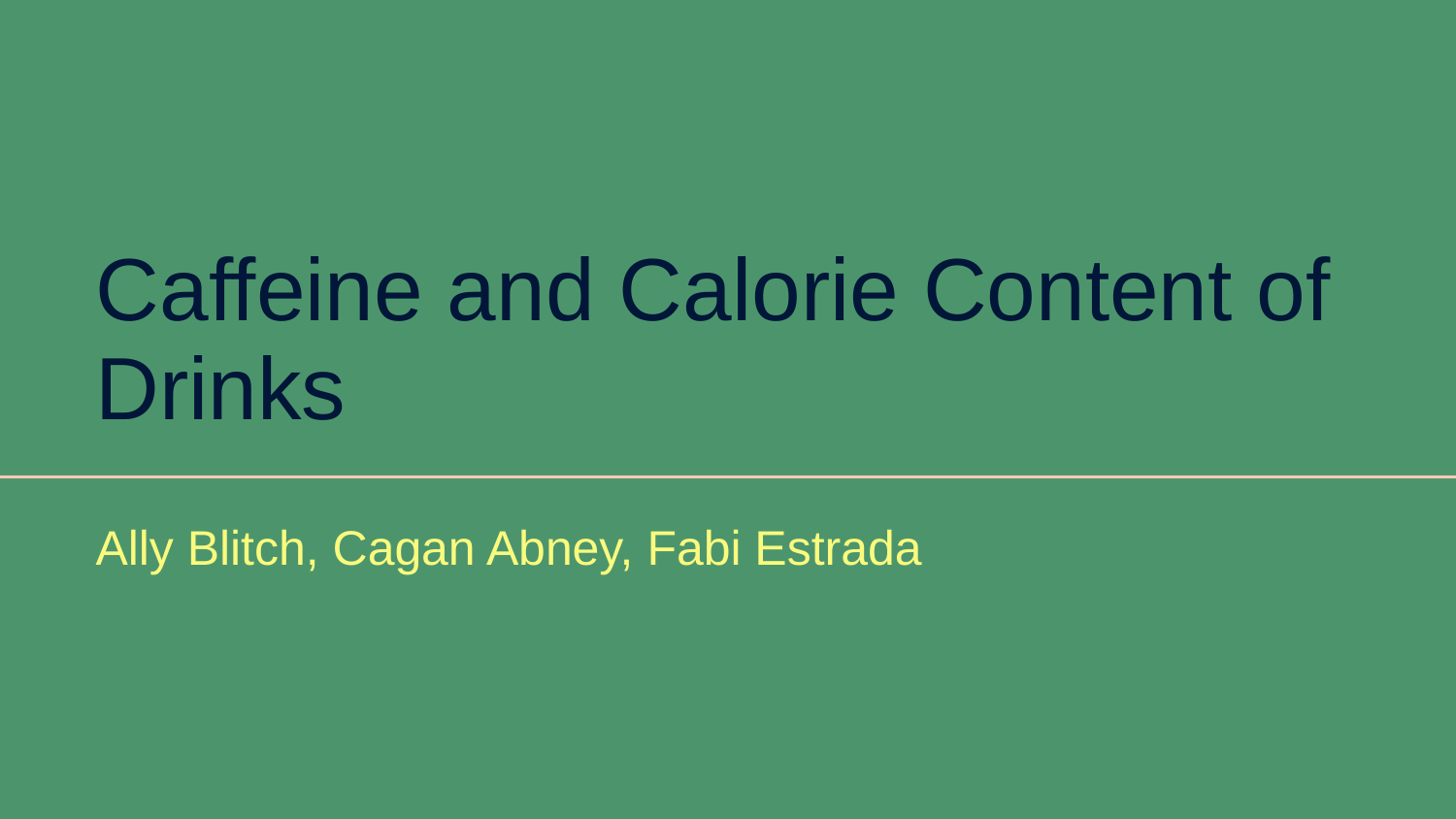

# Caffeine and Calorie Content of
Drinks
Ally Blitch, Cagan Abney, Fabi Estrada